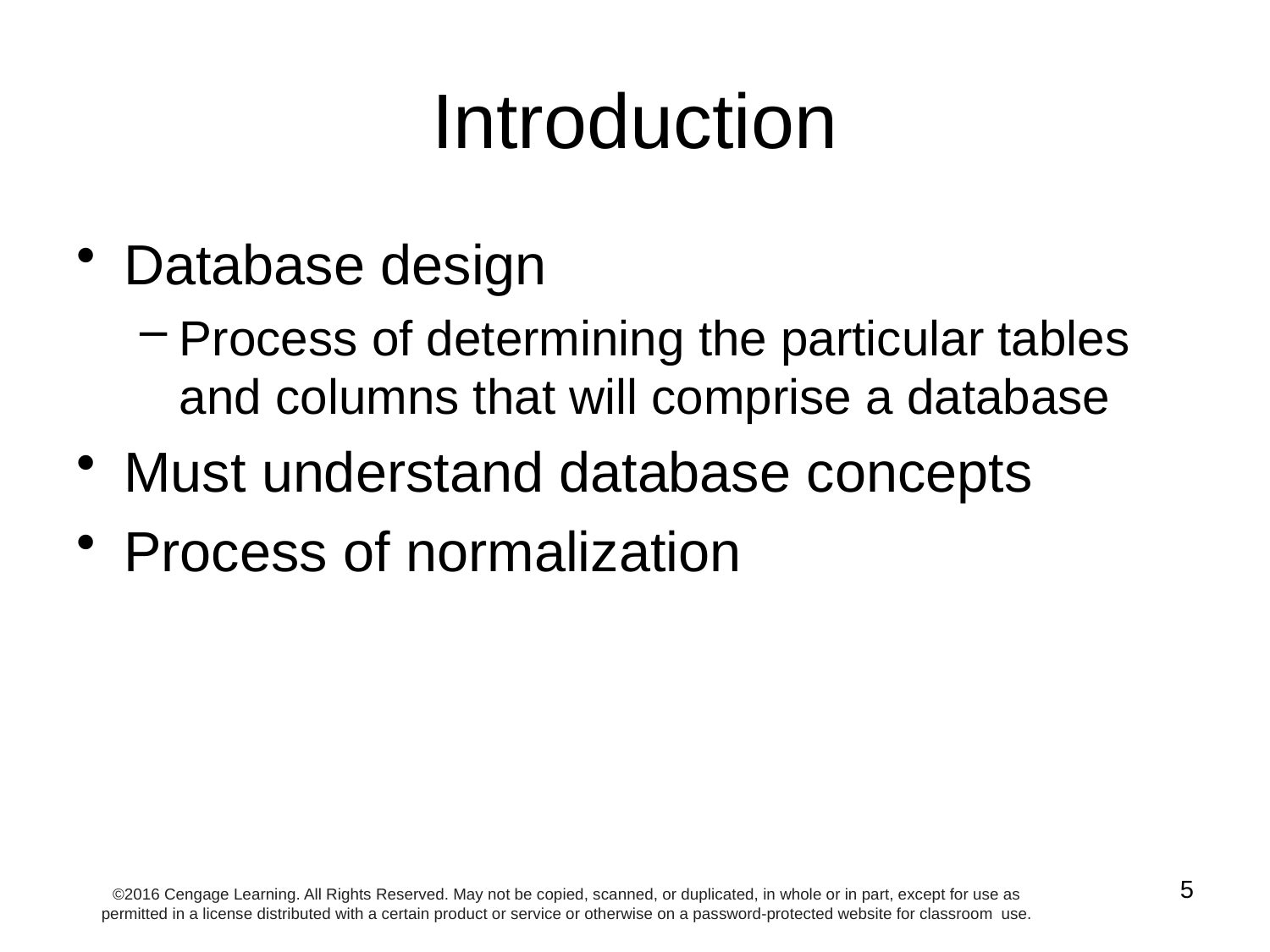

# Introduction
Database design
Process of determining the particular tables and columns that will comprise a database
Must understand database concepts
Process of normalization
5
©2016 Cengage Learning. All Rights Reserved. May not be copied, scanned, or duplicated, in whole or in part, except for use as permitted in a license distributed with a certain product or service or otherwise on a password-protected website for classroom  use.